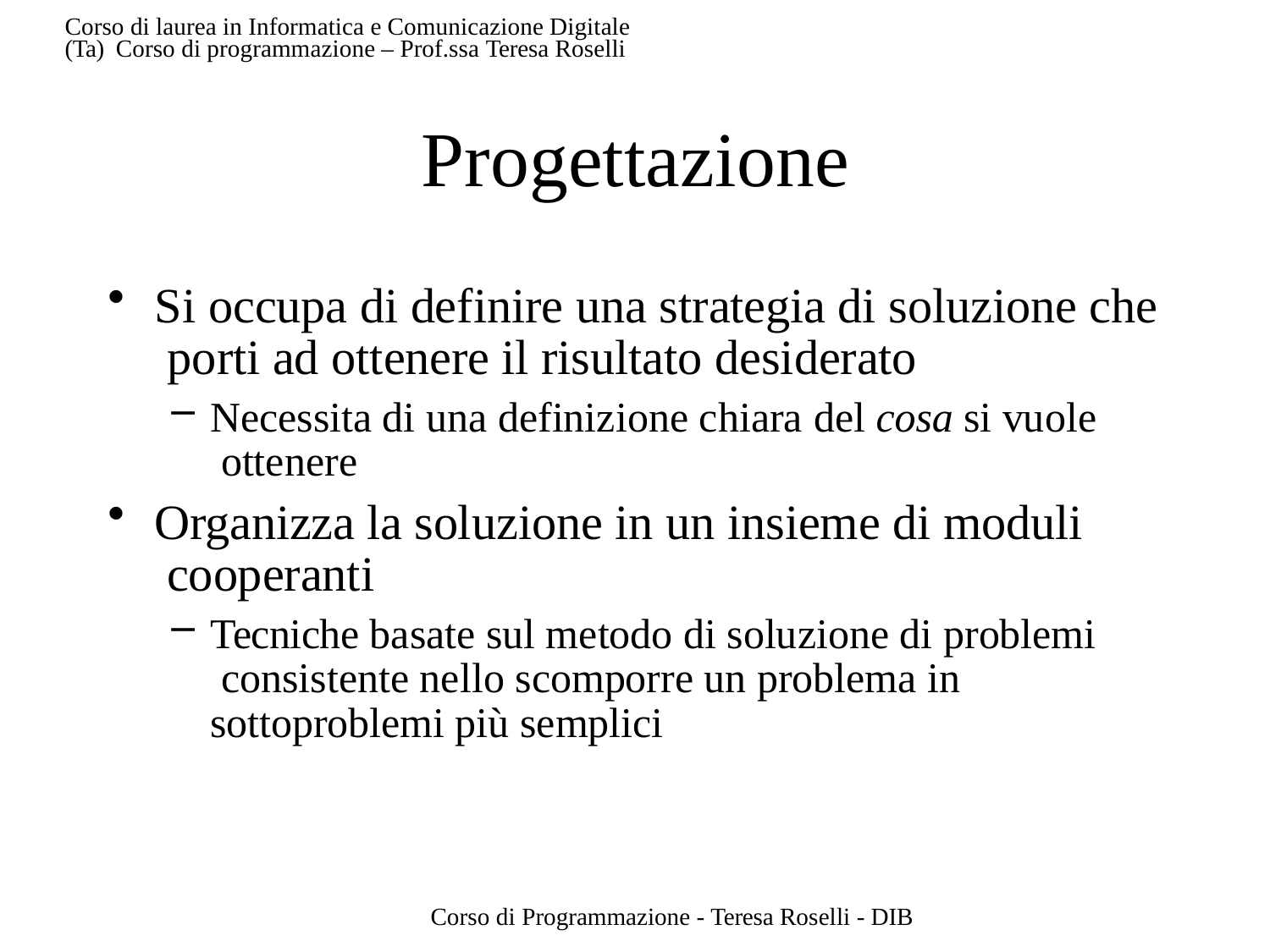

Corso di laurea in Informatica e Comunicazione Digitale (Ta)  Corso di programmazione – Prof.ssa Teresa Roselli
# Progettazione
Si occupa di definire una strategia di soluzione che  porti ad ottenere il risultato desiderato
Necessita di una definizione chiara del cosa si vuole  ottenere
Organizza la soluzione in un insieme di moduli  cooperanti
Tecniche basate sul metodo di soluzione di problemi  consistente nello scomporre un problema in  sottoproblemi più semplici
Corso di Programmazione - Teresa Roselli - DIB